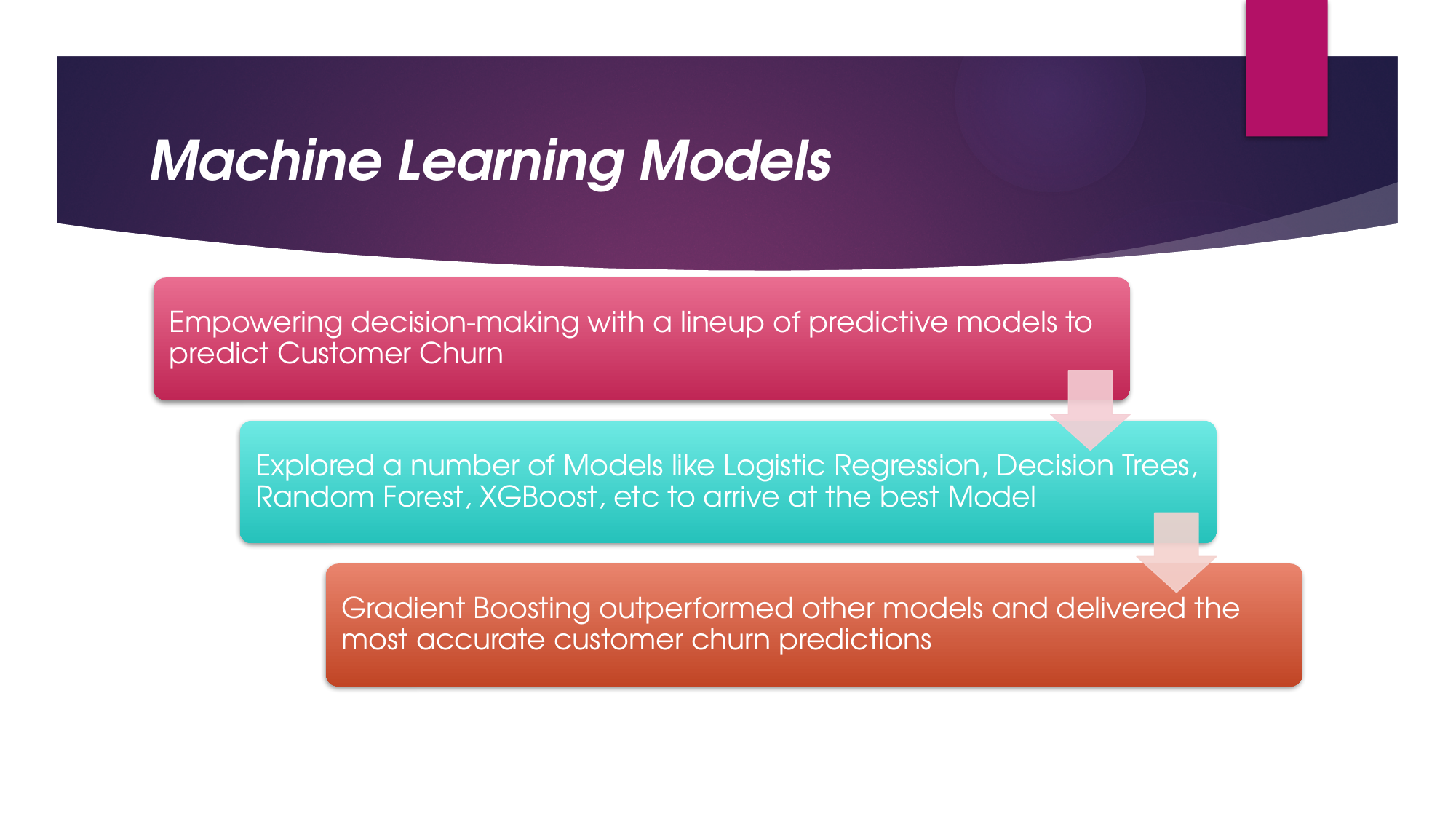

# Machine Learning Models
Empowering decision-making with a lineup of predictive models to predict Customer Churn
Explored a number of Models like Logistic Regression, Decision Trees, Random Forest, XGBoost, etc to arrive at the best Model
Gradient Boosting outperformed other models and delivered the most accurate customer churn predictions